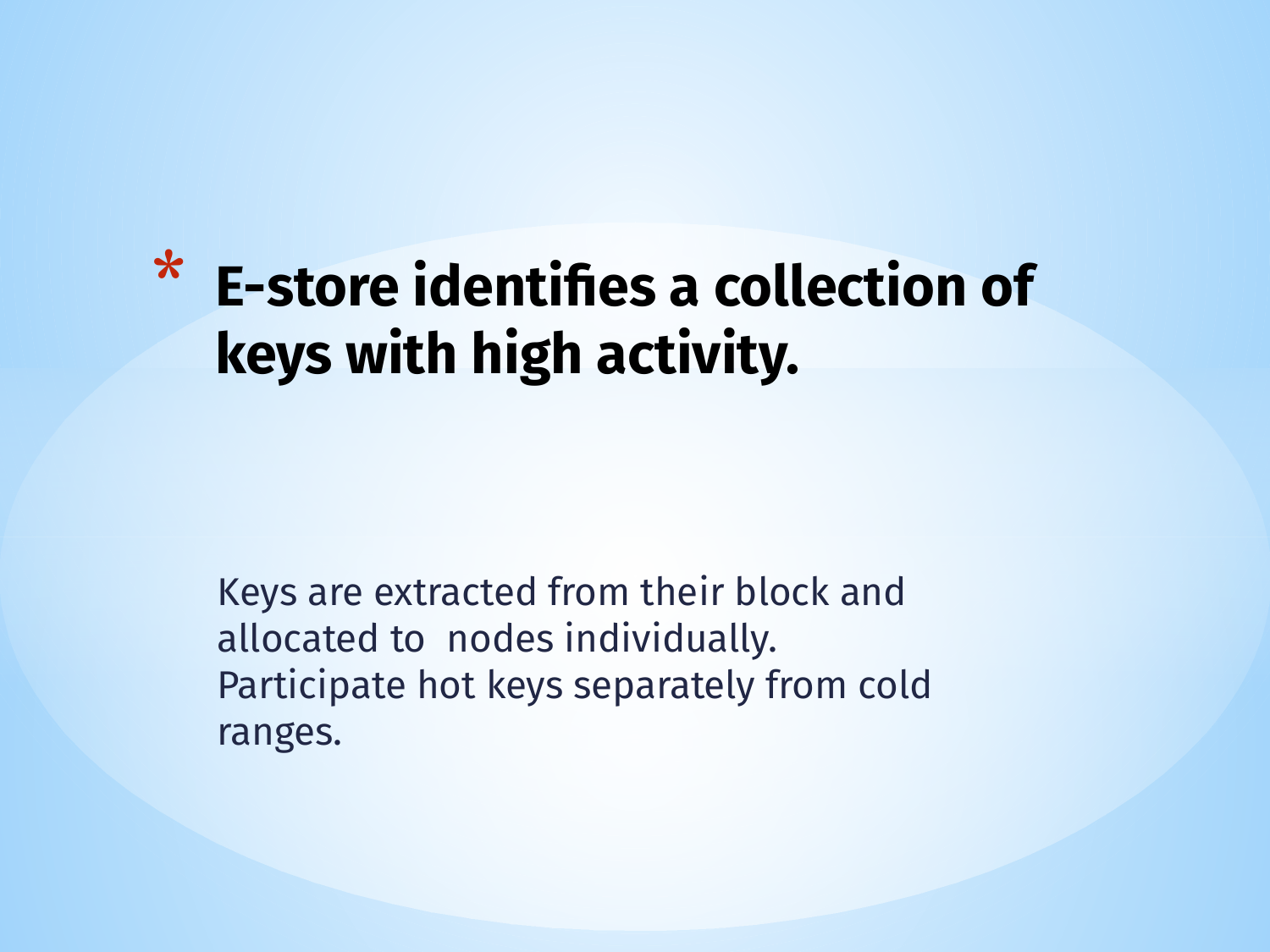

# E-store identifies a collection of keys with high activity.
Keys are extracted from their block and allocated to  nodes individually. Participate hot keys separately from cold ranges.